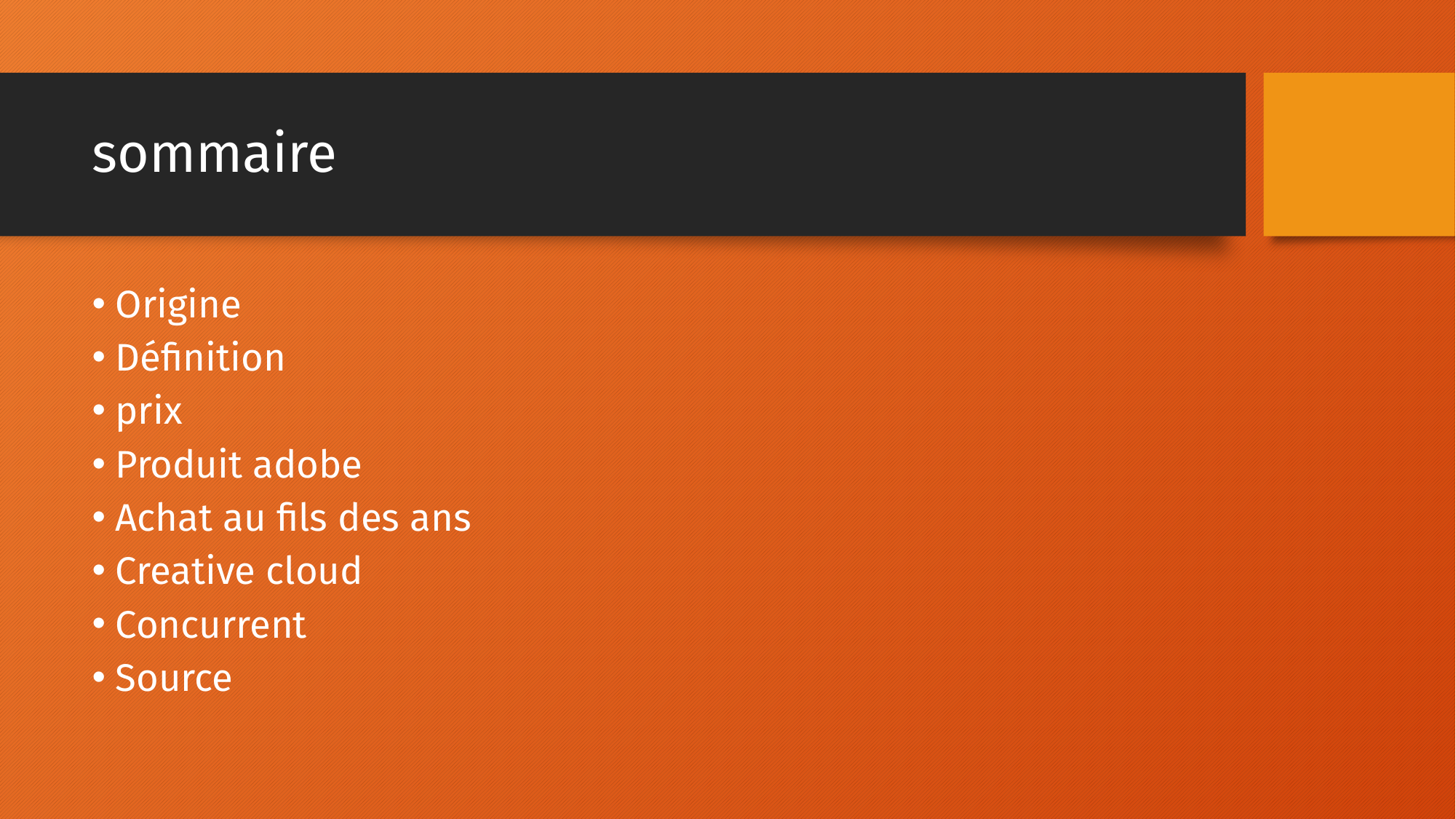

# sommaire
Origine
Définition
prix
Produit adobe
Achat au fils des ans
Creative cloud
Concurrent
Source